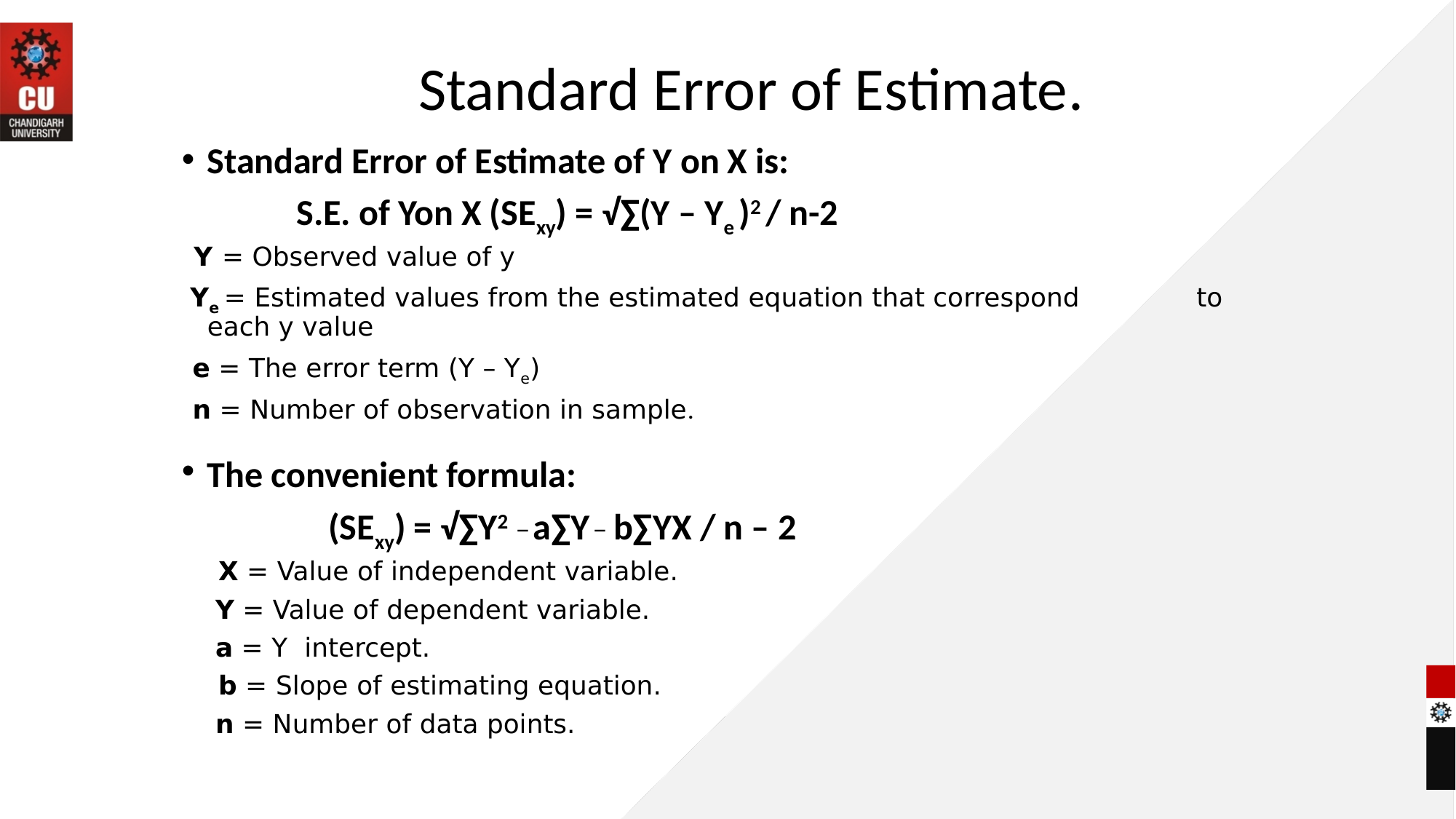

# Standard Error of Estimate.
Standard Error of Estimate of Y on X is:
              S.E. of Yon X (SExy) = √∑(Y – Ye )2 / n-2
  Y = Observed value of y
 Ye = Estimated values from the estimated equation that correspond              to each y value
  e = The error term (Y – Ye)
  n = Number of observation in sample.

The convenient formula:
                               (SExy) = √∑Y2  _ a∑Y _ b∑YX / n – 2
    X = Value of independent variable.
    Y = Value of dependent variable.
    a = Y  intercept.
    b = Slope of estimating equation.
    n = Number of data points.